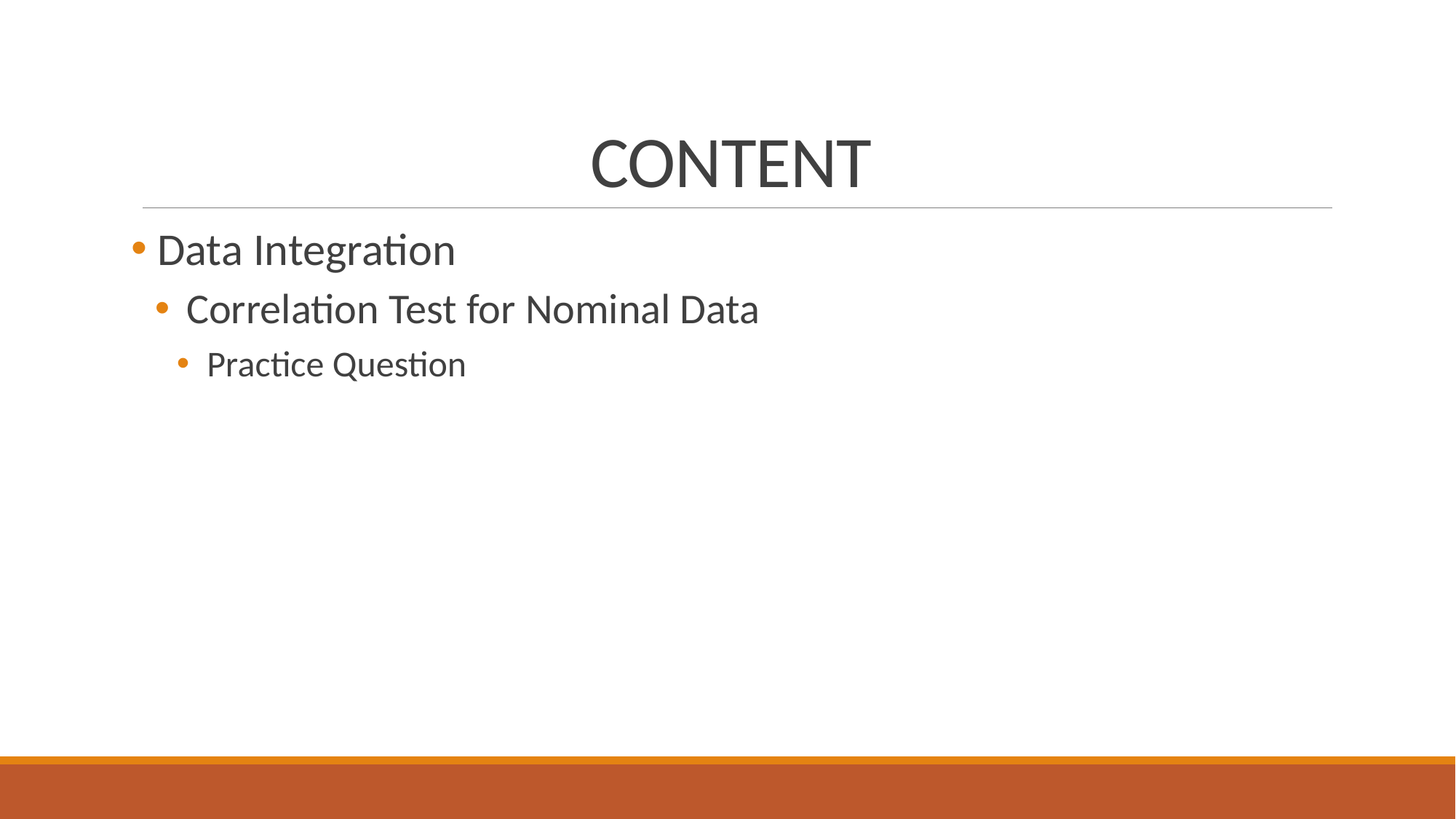

# CONTENT
 Data Integration
 Correlation Test for Nominal Data
 Practice Question